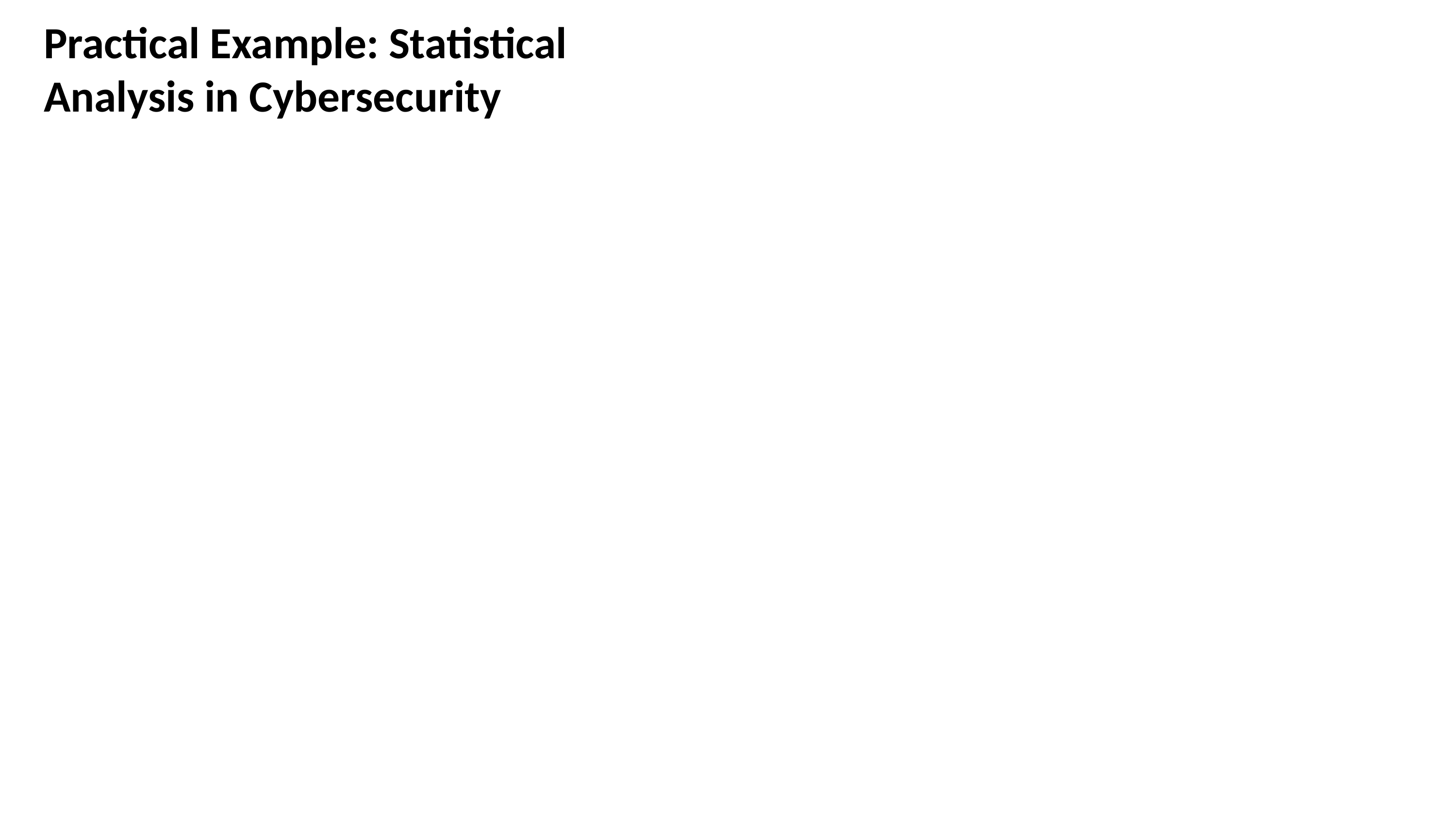

# Practical Example: Statistical Analysis in Cybersecurity